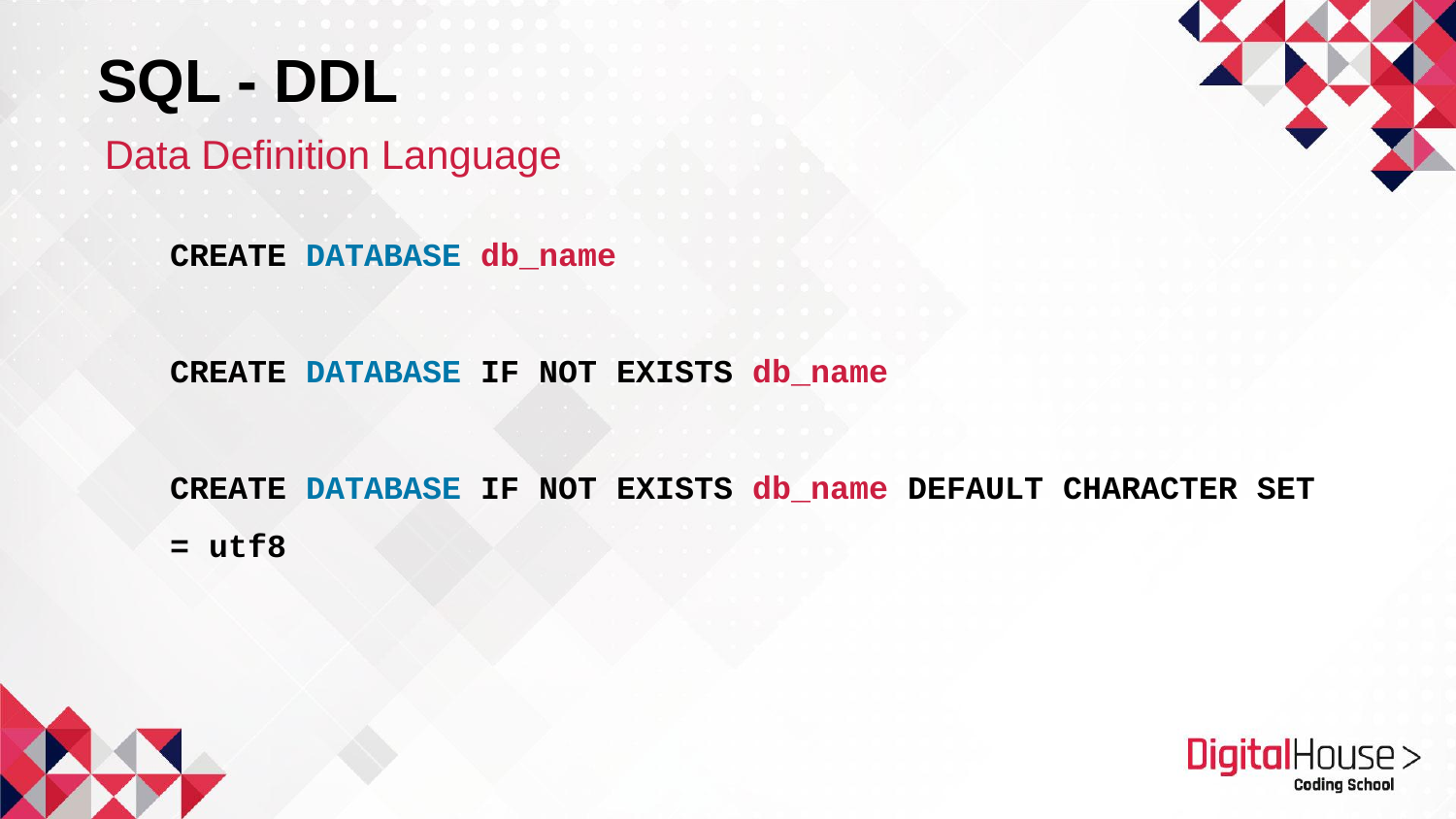

SQL - DDL
Data Definition Language
CREATE DATABASE db_name

CREATE DATABASE IF NOT EXISTS db_name

CREATE DATABASE IF NOT EXISTS db_name DEFAULT CHARACTER SET = utf8